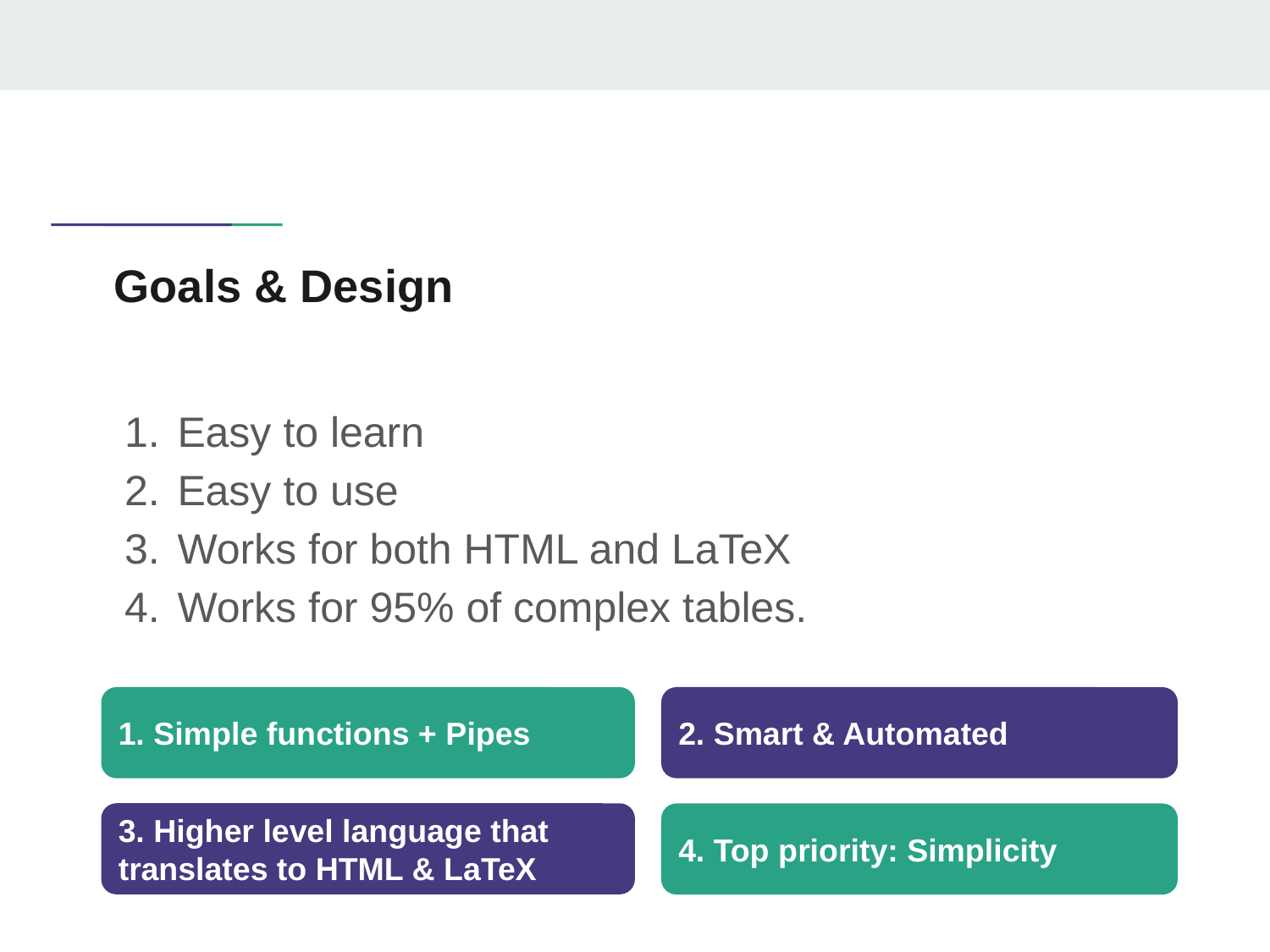

# Goals & Design
Easy to learn
Easy to use
Works for both HTML and LaTeX
Works for 95% of complex tables.
1. Simple functions + Pipes
2. Smart & Automated
3. Higher level language that translates to HTML & LaTeX
4. Top priority: Simplicity